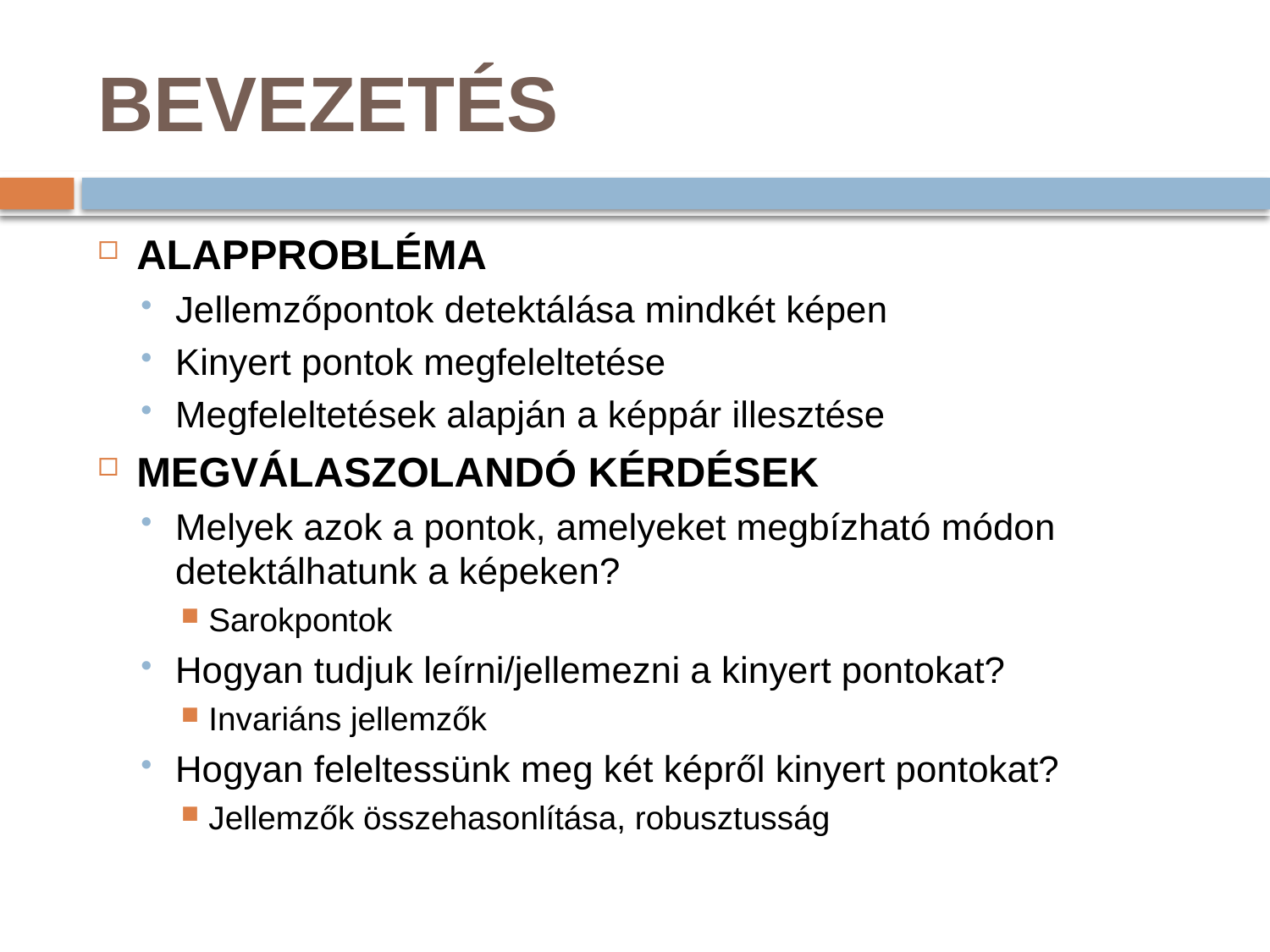

# Bevezetés
Alapprobléma
Jellemzőpontok detektálása mindkét képen
Kinyert pontok megfeleltetése
Megfeleltetések alapján a képpár illesztése
Megválaszolandó kérdések
Melyek azok a pontok, amelyeket megbízható módon detektálhatunk a képeken?
Sarokpontok
Hogyan tudjuk leírni/jellemezni a kinyert pontokat?
Invariáns jellemzők
Hogyan feleltessünk meg két képről kinyert pontokat?
Jellemzők összehasonlítása, robusztusság